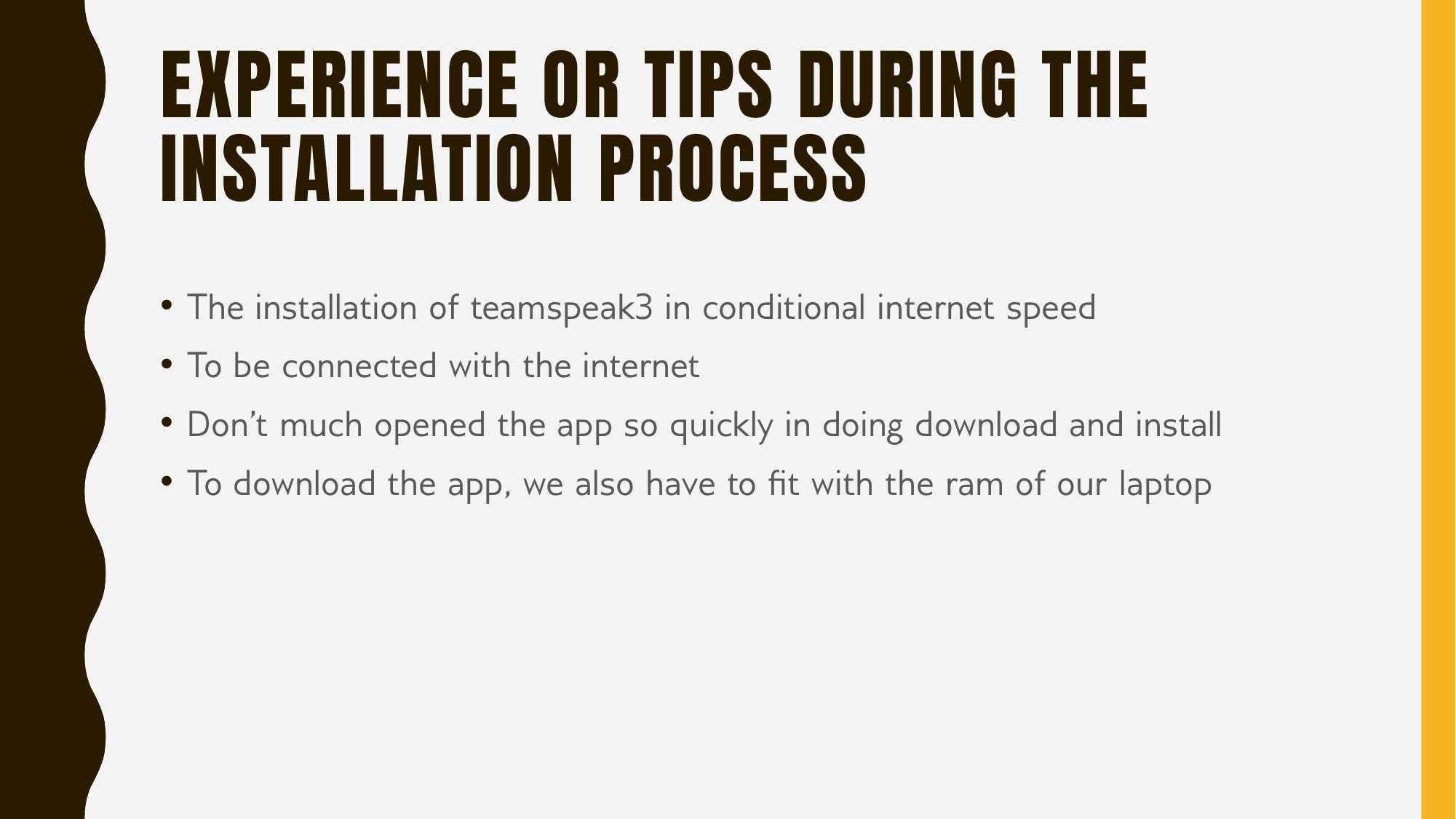

# Experience or tips during the installation process
The installation of teamspeak3 in conditional internet speed
To be connected with the internet
Don’t much opened the app so quickly in doing download and install
To download the app, we also have to fit with the ram of our laptop